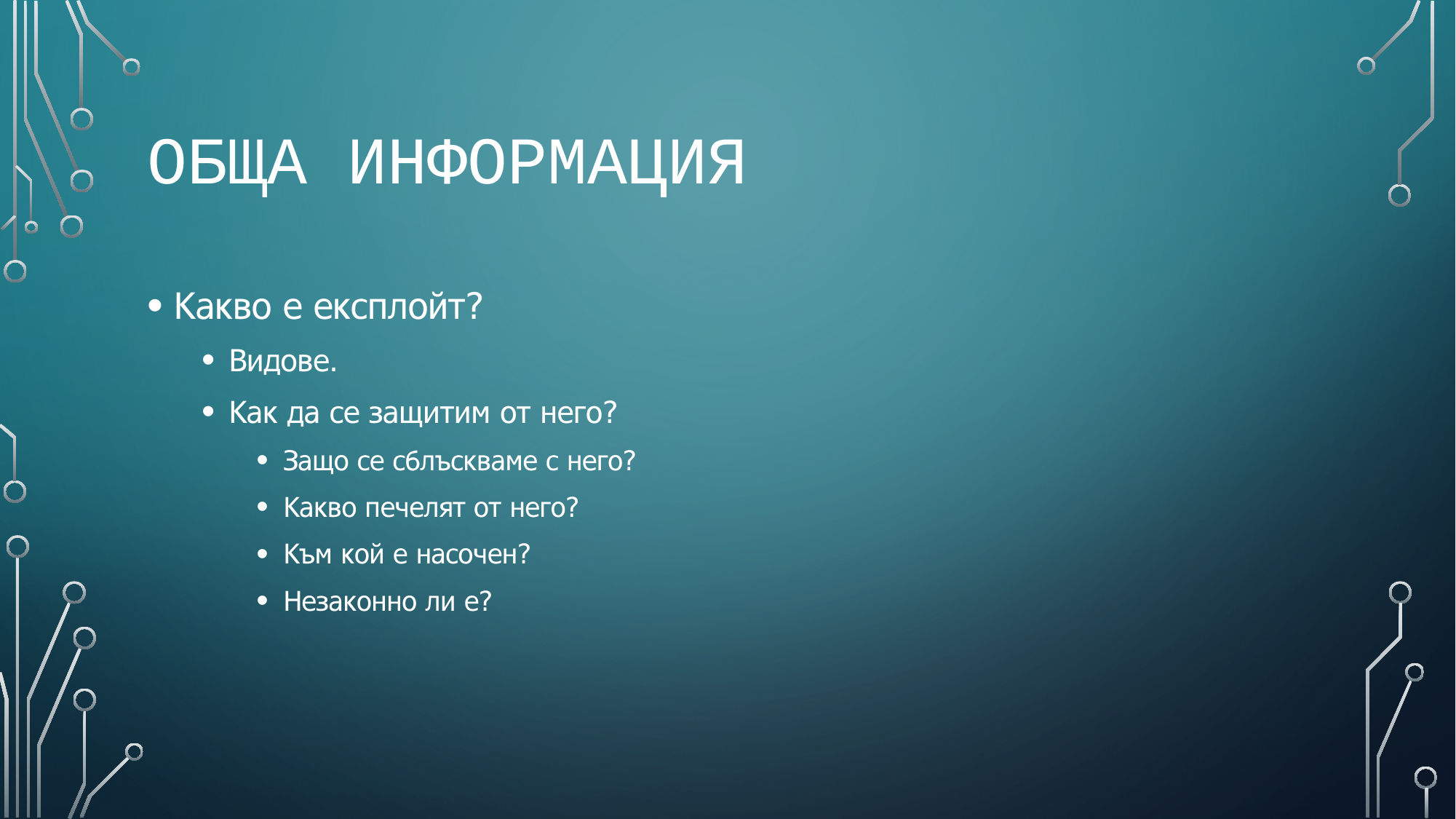

# Обща информация
Какво е експлойт?
Видове.
Как да се защитим от него?
Защо се сблъскваме с него?
Какво печелят от него?
Към кой е насочен?
Незаконно ли е?